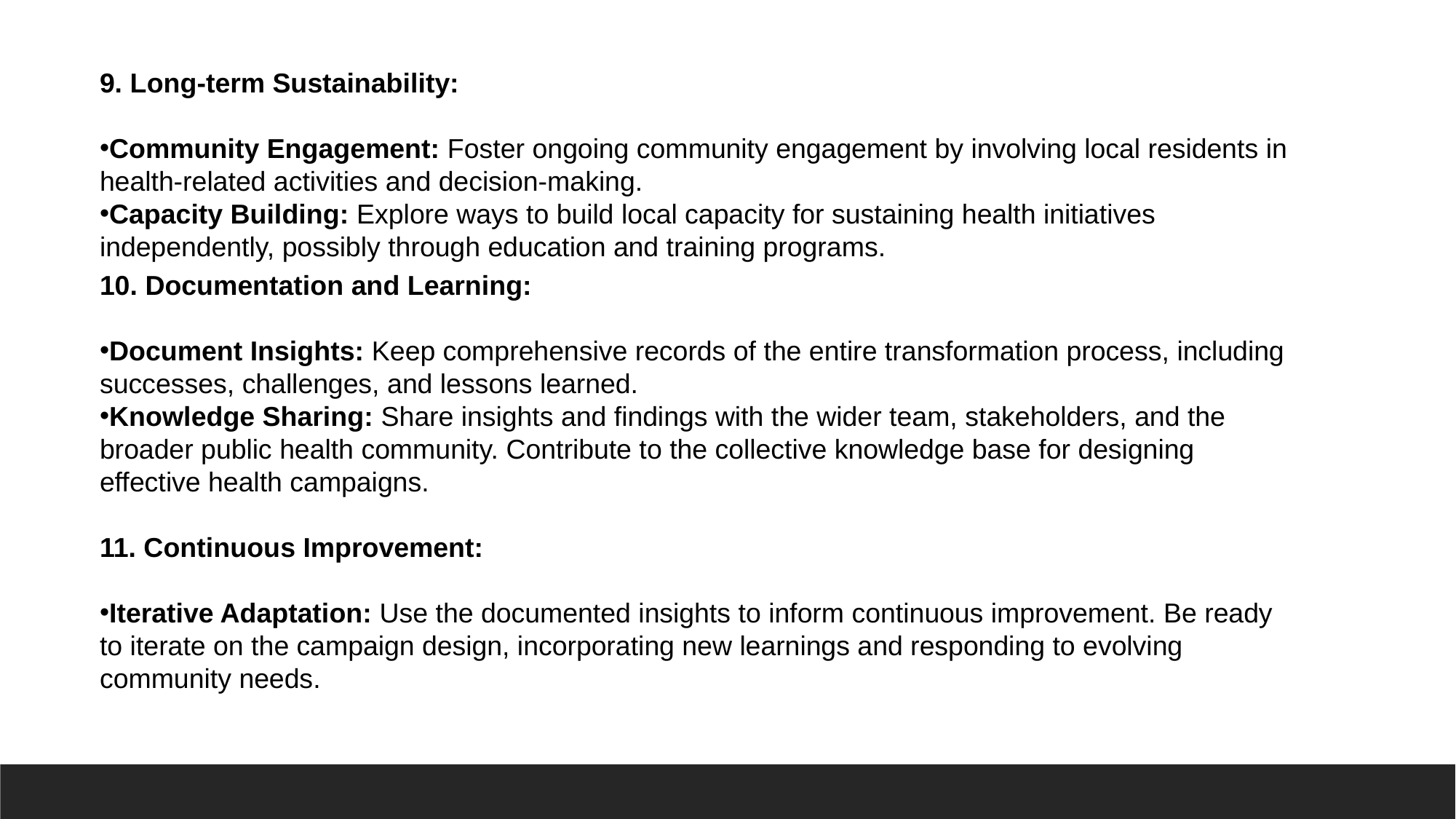

9. Long-term Sustainability:

Community Engagement: Foster ongoing community engagement by involving local residents in health-related activities and decision-making.
Capacity Building: Explore ways to build local capacity for sustaining health initiatives independently, possibly through education and training programs.

10. Documentation and Learning:

Document Insights: Keep comprehensive records of the entire transformation process, including successes, challenges, and lessons learned.
Knowledge Sharing: Share insights and findings with the wider team, stakeholders, and the broader public health community. Contribute to the collective knowledge base for designing effective health campaigns.

11. Continuous Improvement:

Iterative Adaptation: Use the documented insights to inform continuous improvement. Be ready to iterate on the campaign design, incorporating new learnings and responding to evolving community needs.